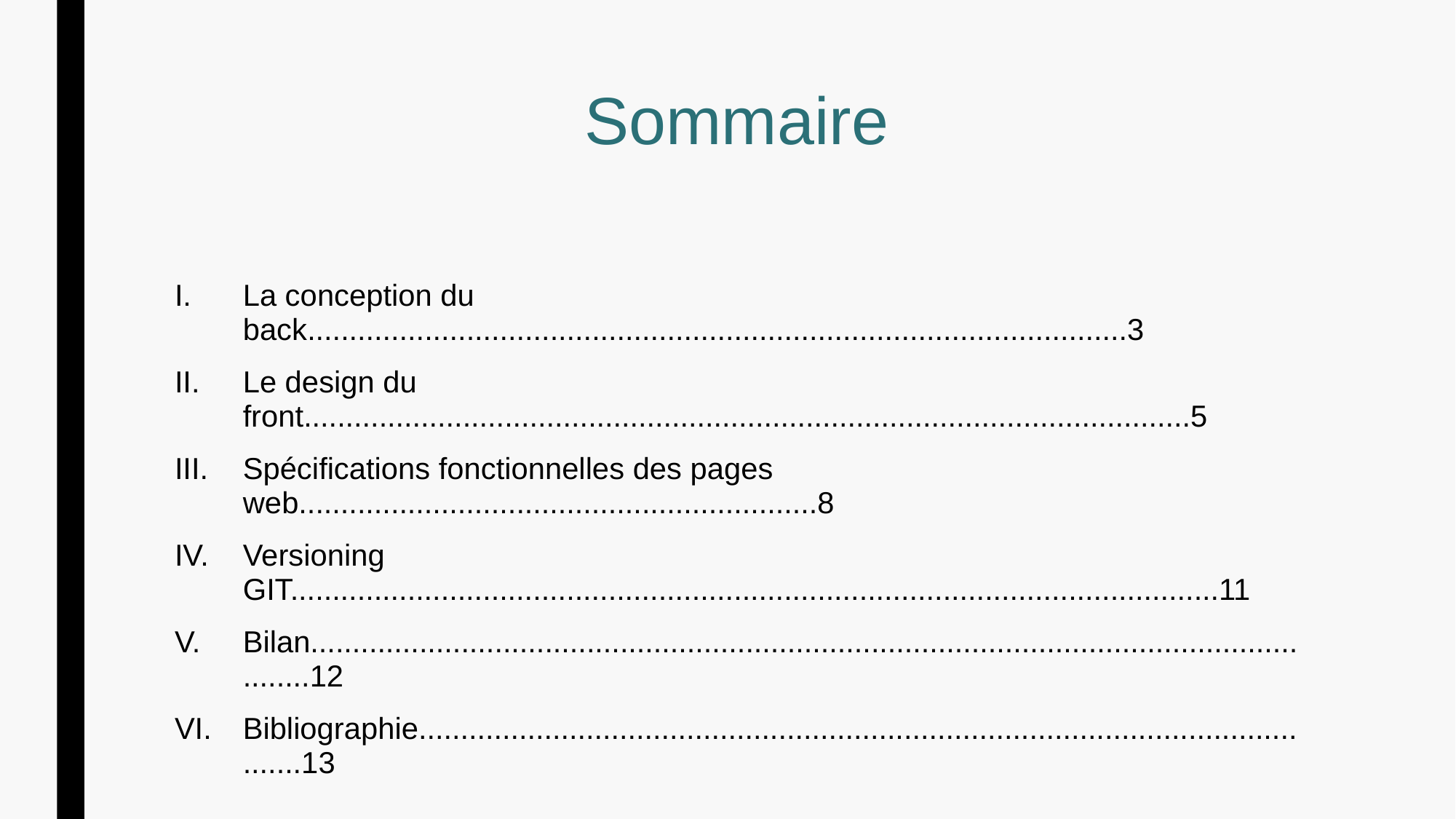

# Sommaire
La conception du back..................................................................................................3
Le design du front..........................................................................................................5
Spécifications fonctionnelles des pages web..............................................................8
Versioning GIT...............................................................................................................11
Bilan..............................................................................................................................12
Bibliographie................................................................................................................13